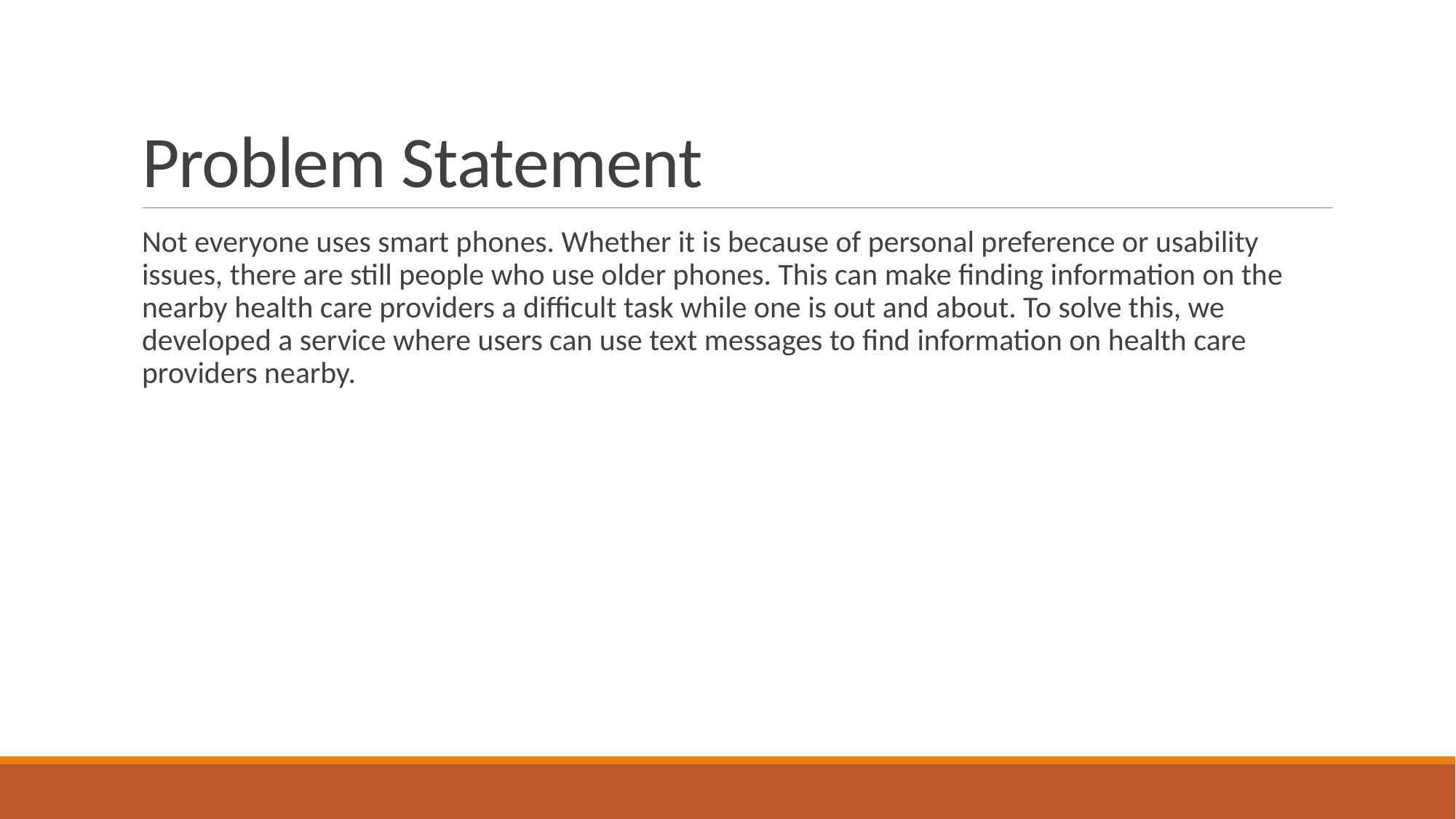

# Problem Statement
Not everyone uses smart phones. Whether it is because of personal preference or usability issues, there are still people who use older phones. This can make finding information on the nearby health care providers a difficult task while one is out and about. To solve this, we developed a service where users can use text messages to find information on health care providers nearby.